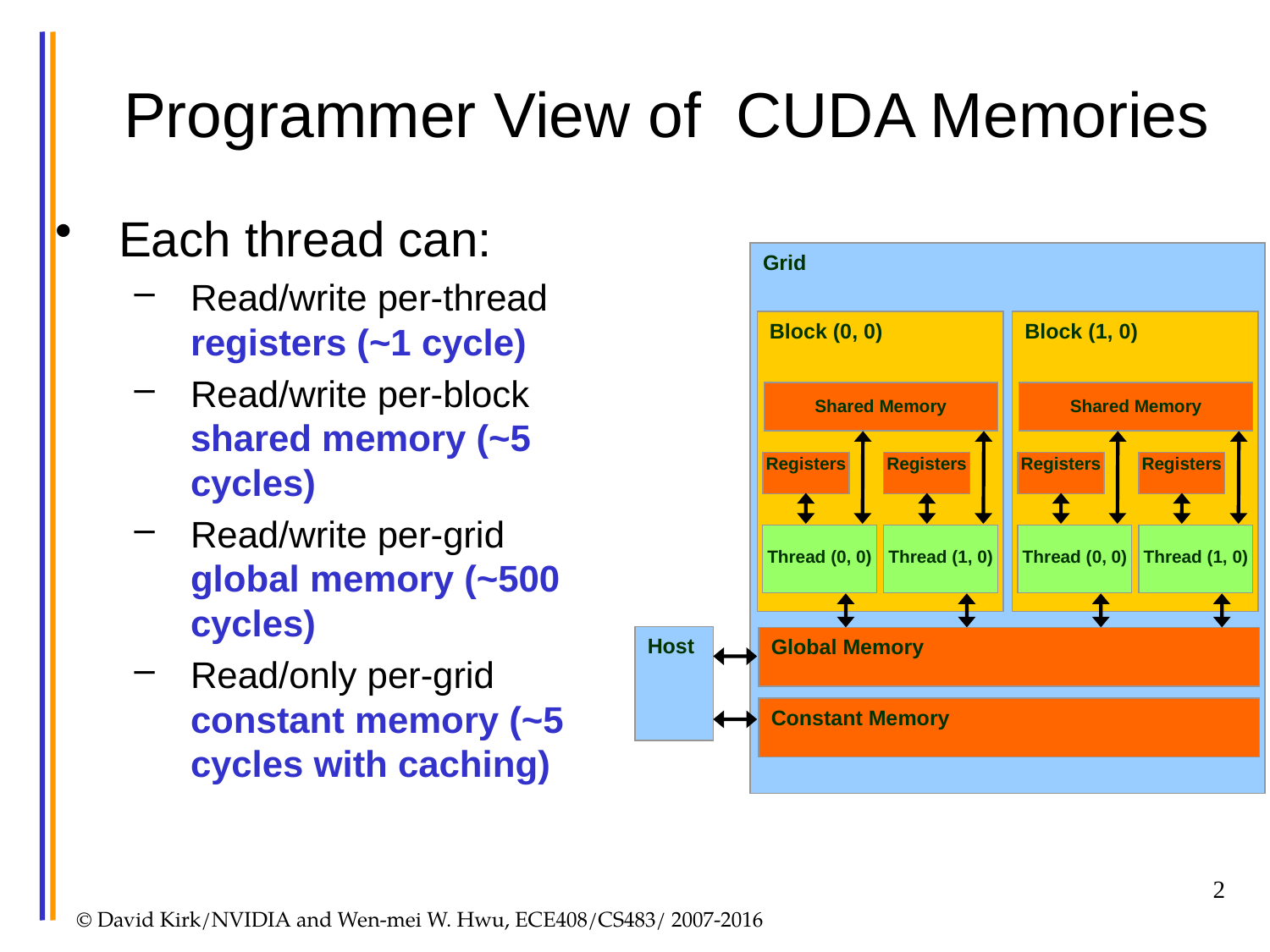

# Programmer View of  CUDA Memories
Each thread can:
Read/write per-thread registers (~1 cycle)
Read/write per-block shared memory (~5 cycles)
Read/write per-grid global memory (~500 cycles)
Read/only per-grid constant memory (~5 cycles with caching)
Grid
Block (0, 0)
Block (1, 0)
Shared Memory
Shared Memory

Registers
Registers
Registers
Registers

Thread (0, 0)
Thread (1, 0)
Thread (0, 0)
Thread (1, 0)

Host
Global Memory

Constant Memory

2
© David Kirk/NVIDIA and Wen-mei W. Hwu, ECE408/CS483/ 2007-2016